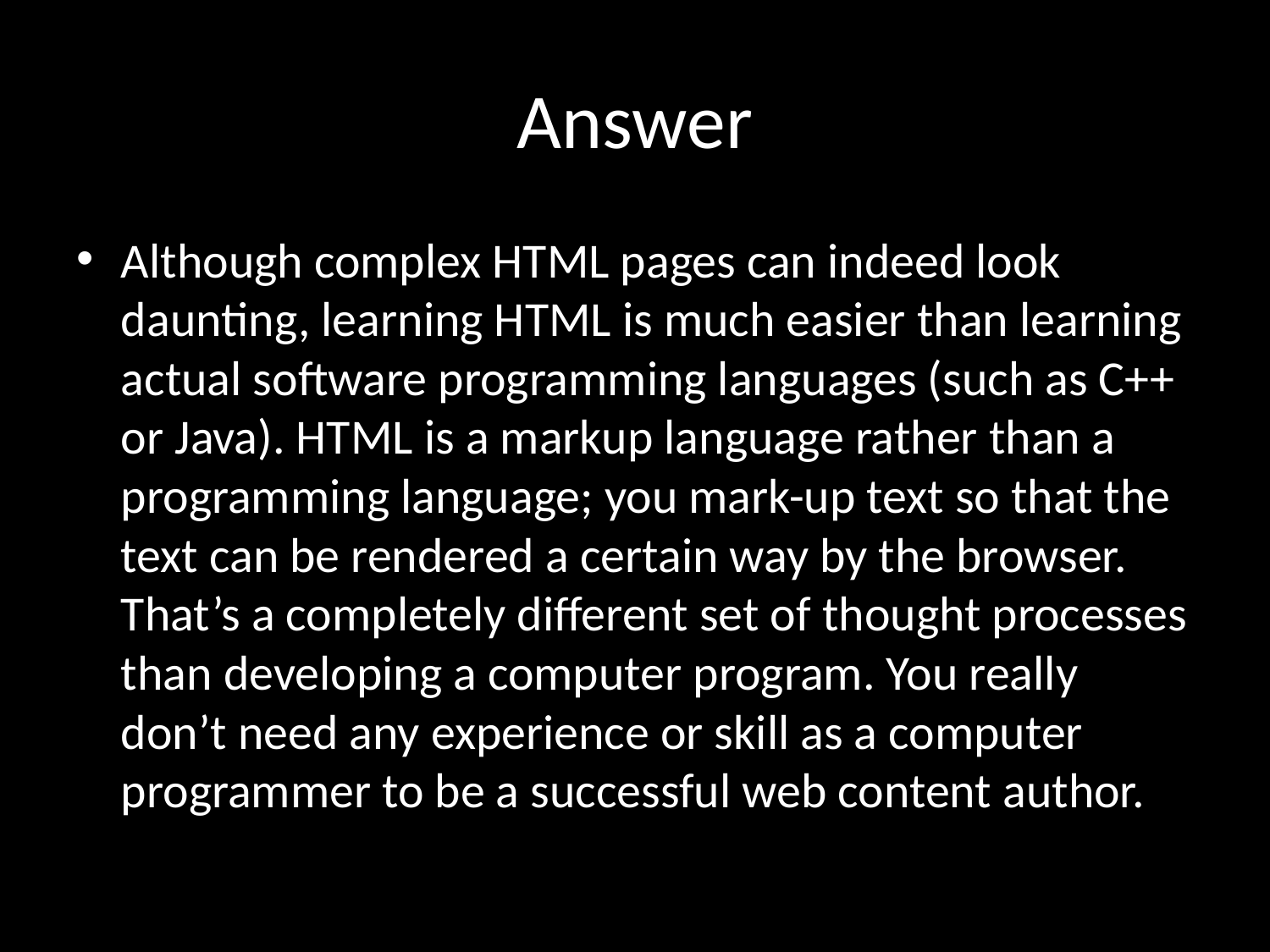

# Answer
Although complex HTML pages can indeed look daunting, learning HTML is much easier than learning actual software programming languages (such as C++ or Java). HTML is a markup language rather than a programming language; you mark-up text so that the text can be rendered a certain way by the browser. That’s a completely different set of thought processes than developing a computer program. You really don’t need any experience or skill as a computer programmer to be a successful web content author.